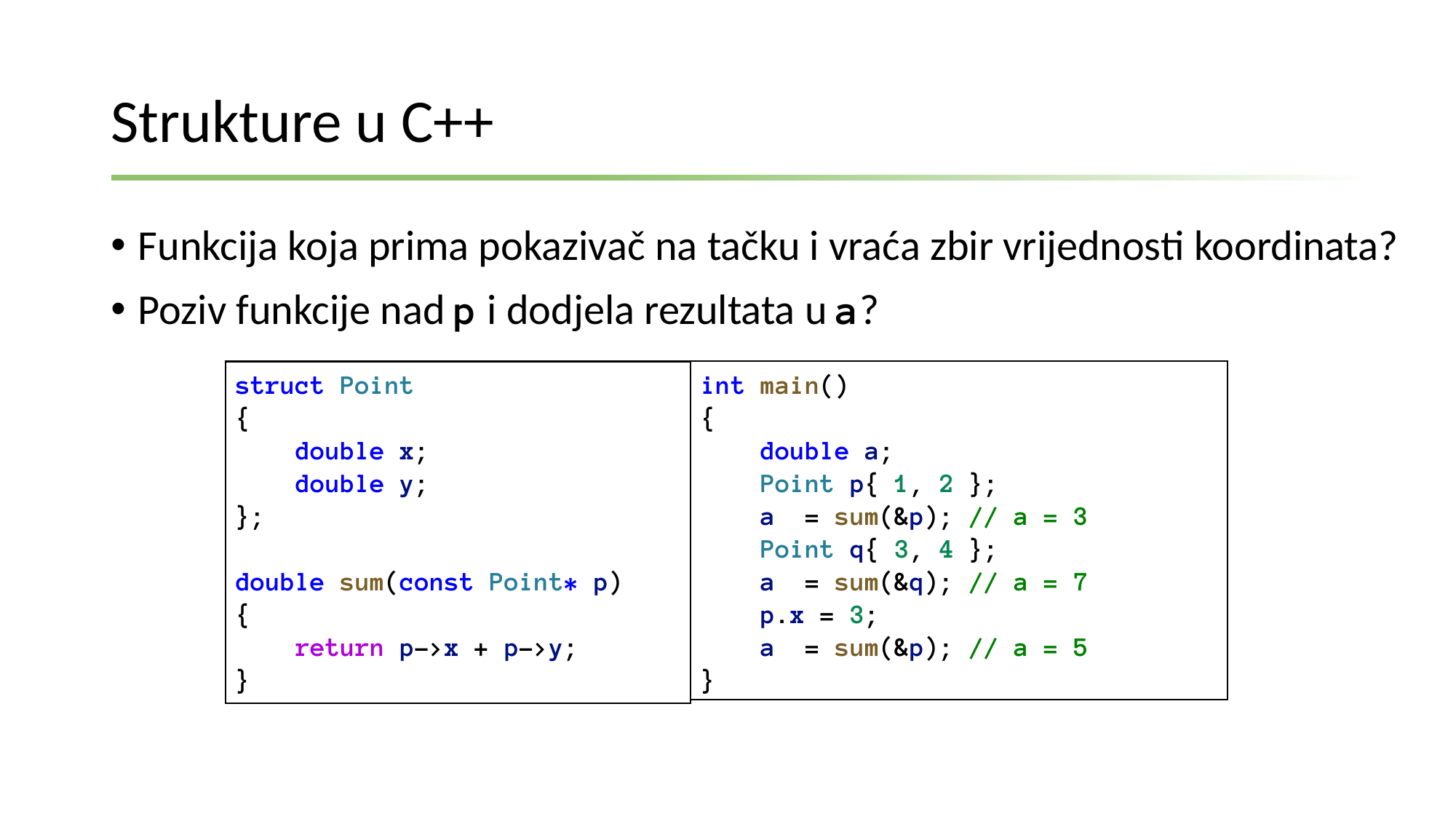

# Strukture u C++
Funkcija koja prima pokazivač na tačku i vraća zbir vrijednosti koordinata?
Poziv funkcije nad p i dodjela rezultata u a?

int main()
{
    double a;
    Point p{ 1, 2 };
    a  = sum(&p); // a = 3
    Point q{ 3, 4 };
    a  = sum(&q); // a = 7
    p.x = 3;
    a  = sum(&p); // a = 5
}
struct Point
{
    double x;
    double y;
};

double sum(const Point* p)
{
    return p->x + p->y;
}